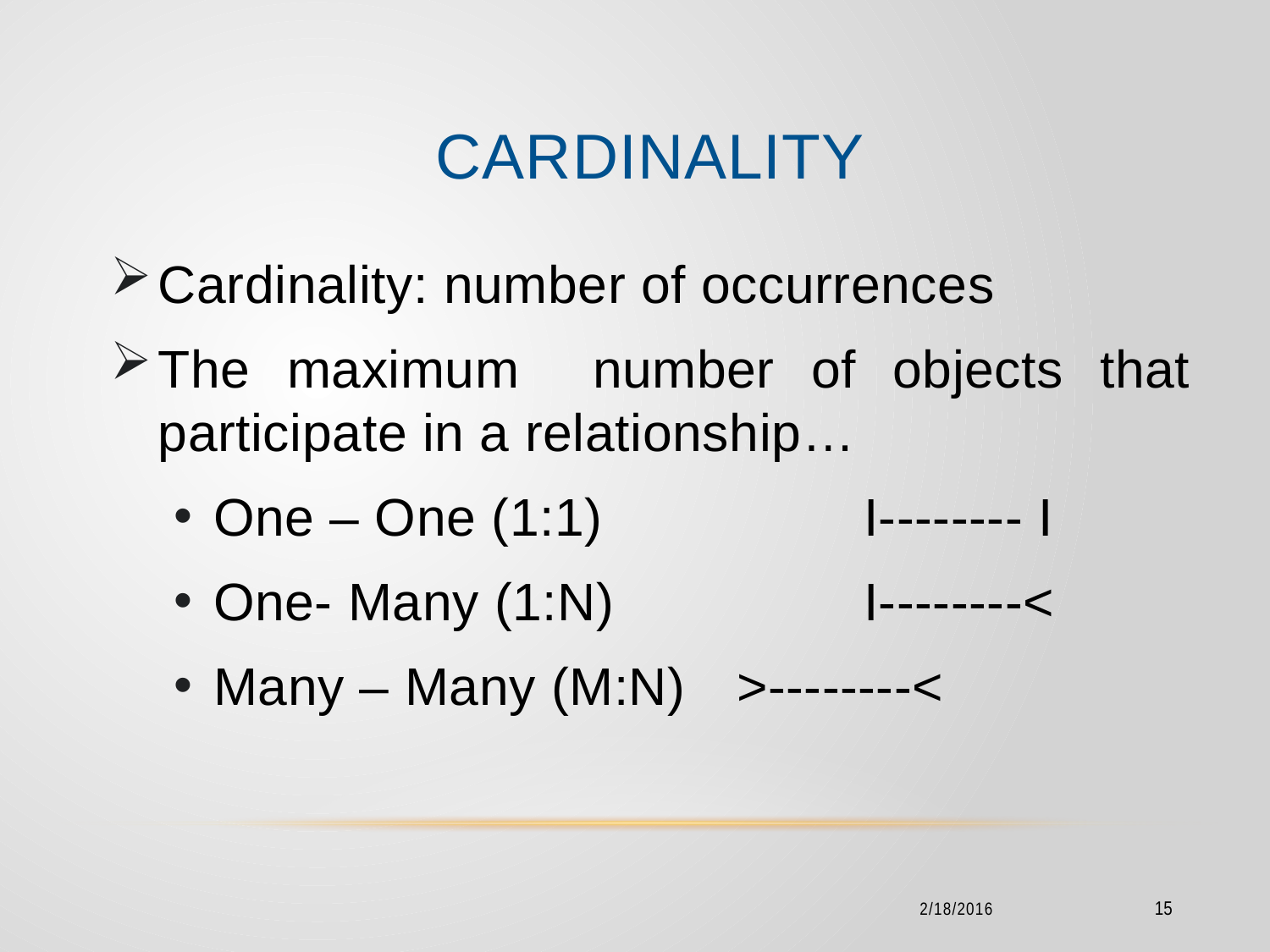

# Cardinality
Cardinality: number of occurrences
The maximum  number of objects that participate in a relationship…
One – One (1:1)		 I-------- I
One- Many (1:N)		 I--------<
Many – Many (M:N)	 >--------<
2/18/2016
15